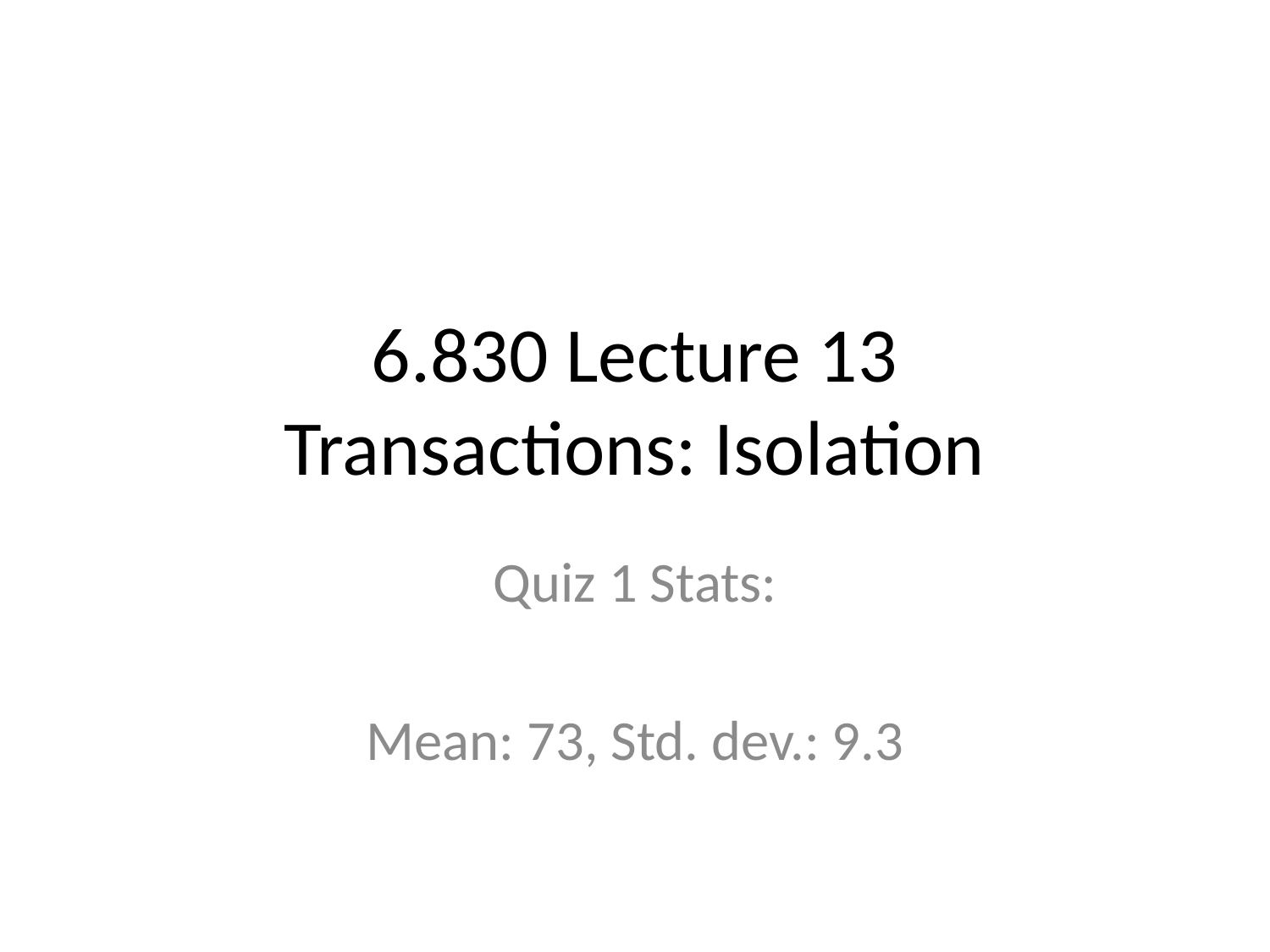

# 6.830 Lecture 13 Transactions: Isolation
Quiz 1 Stats:

Mean: 73, Std. dev.: 9.3